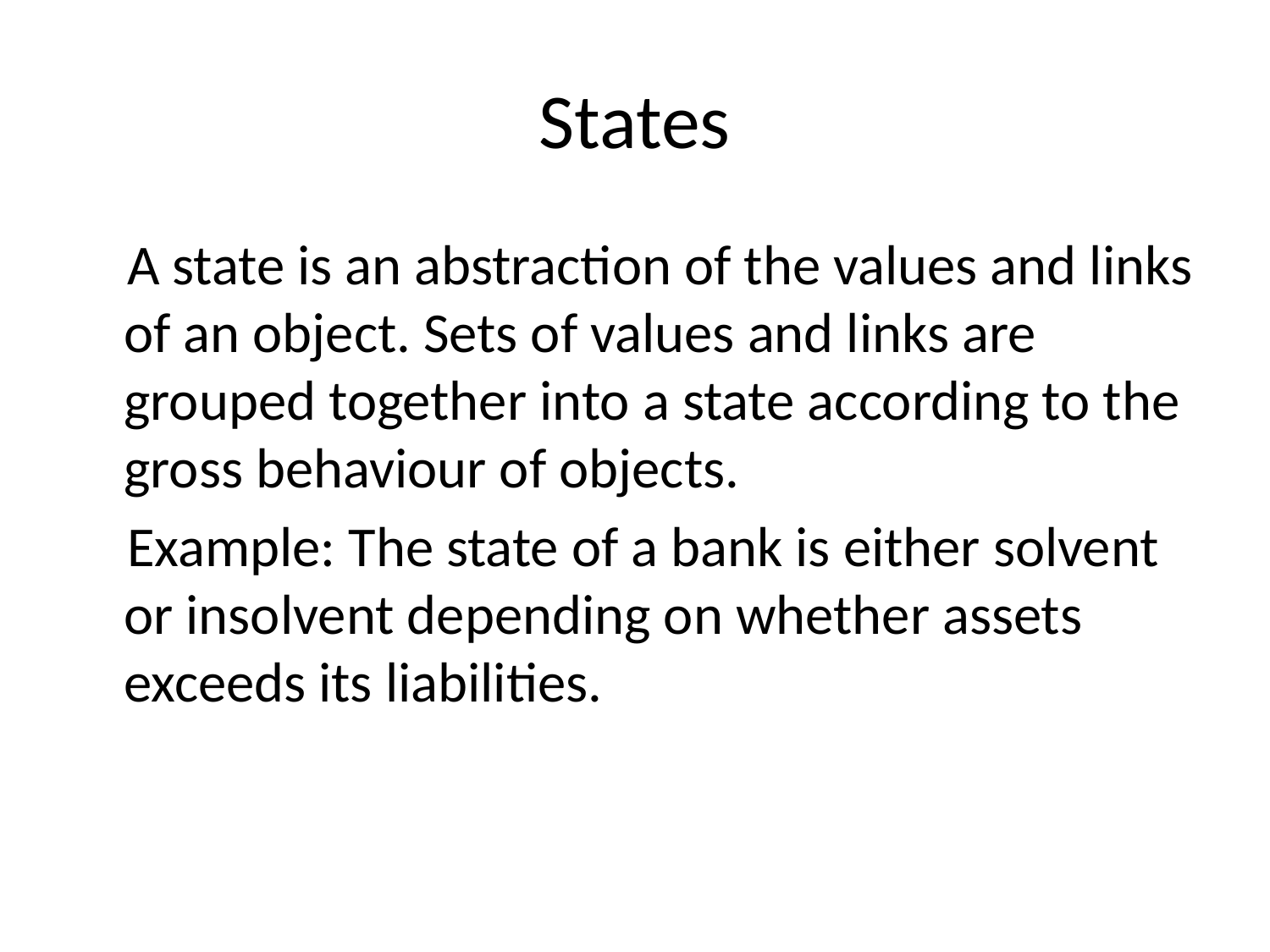

# States
    A state is an abstraction of the values and links of an object. Sets of values and links are grouped together into a state according to the gross behaviour of objects.
    Example: The state of a bank is either solvent or insolvent depending on whether assets exceeds its liabilities.